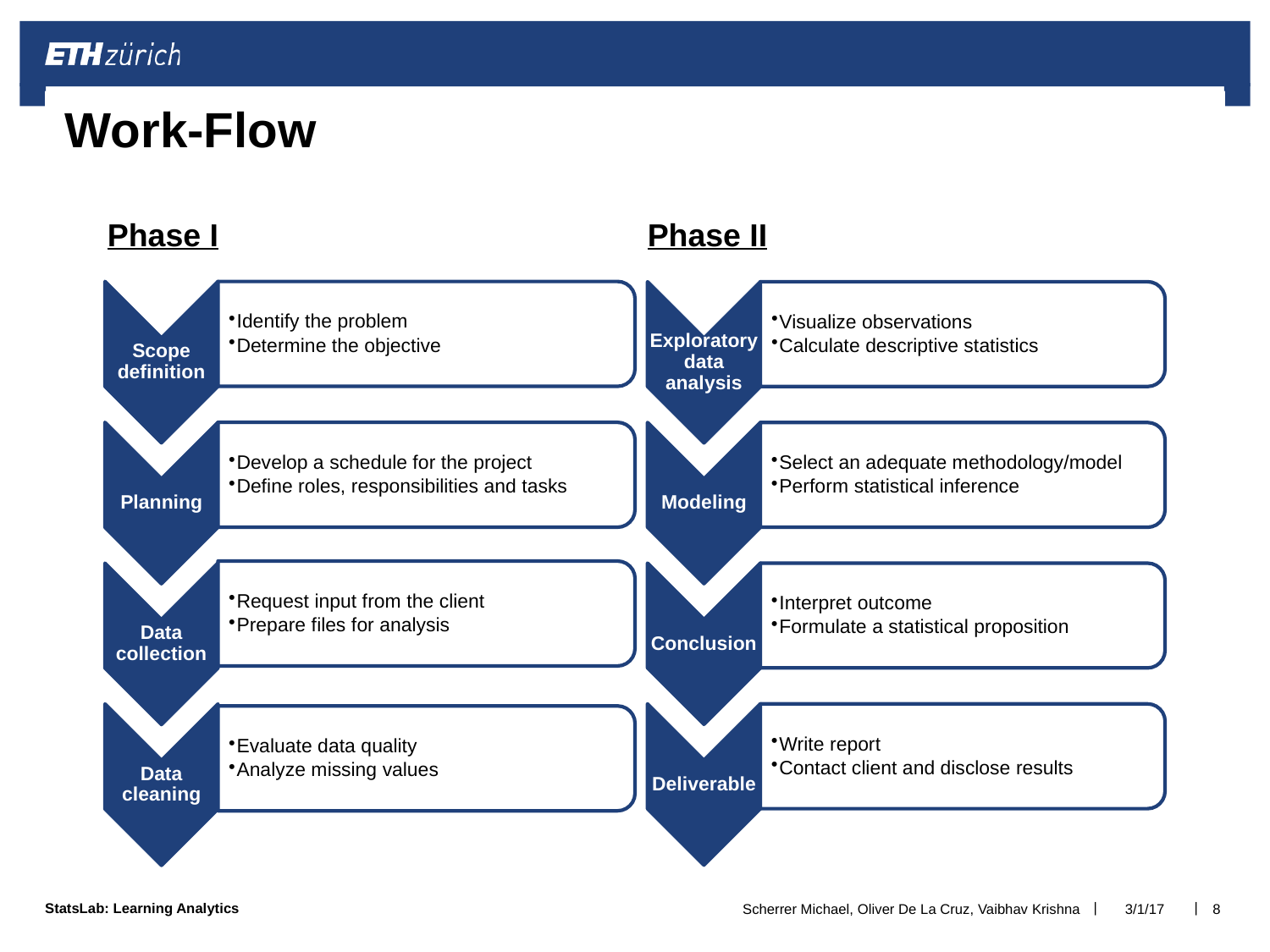

# Work-Flow
Phase I
Phase II
Scope definition
Identify the problem
Determine the objective
Planning
Develop a schedule for the project
Define roles, responsibilities and tasks
Data collection
Request input from the client
Prepare files for analysis
Data cleaning
Evaluate data quality
Analyze missing values
Exploratory data analysis
Visualize observations
Calculate descriptive statistics
Modeling
Select an adequate methodology/model
Perform statistical inference
Conclusion
Interpret outcome
Formulate a statistical proposition
Deliverable
Write report
Contact client and disclose results
Scherrer Michael, Oliver De La Cruz, Vaibhav Krishna
3/1/17
8